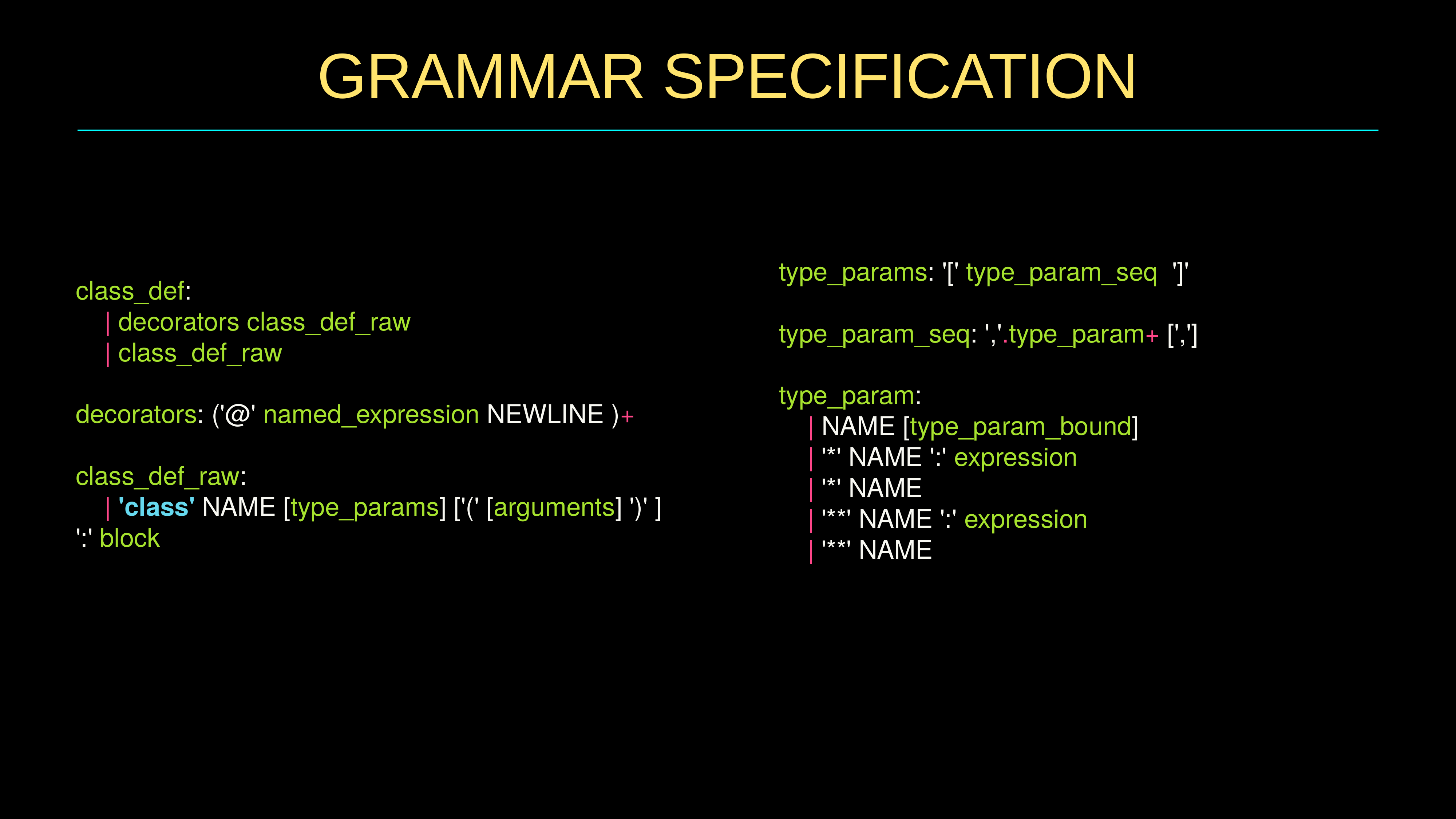

# Grammar Specification

type_params: '[' type_param_seq  ']'

type_param_seq: ','.type_param+ [',']

type_param:
    | NAME [type_param_bound]
    | '*' NAME ':' expression
    | '*' NAME
    | '**' NAME ':' expression
    | '**' NAME
class_def:
    | decorators class_def_raw
    | class_def_raw

decorators: ('@' named_expression NEWLINE )+

class_def_raw:
    | 'class' NAME [type_params] ['(' [arguments] ')' ] ':' block

13